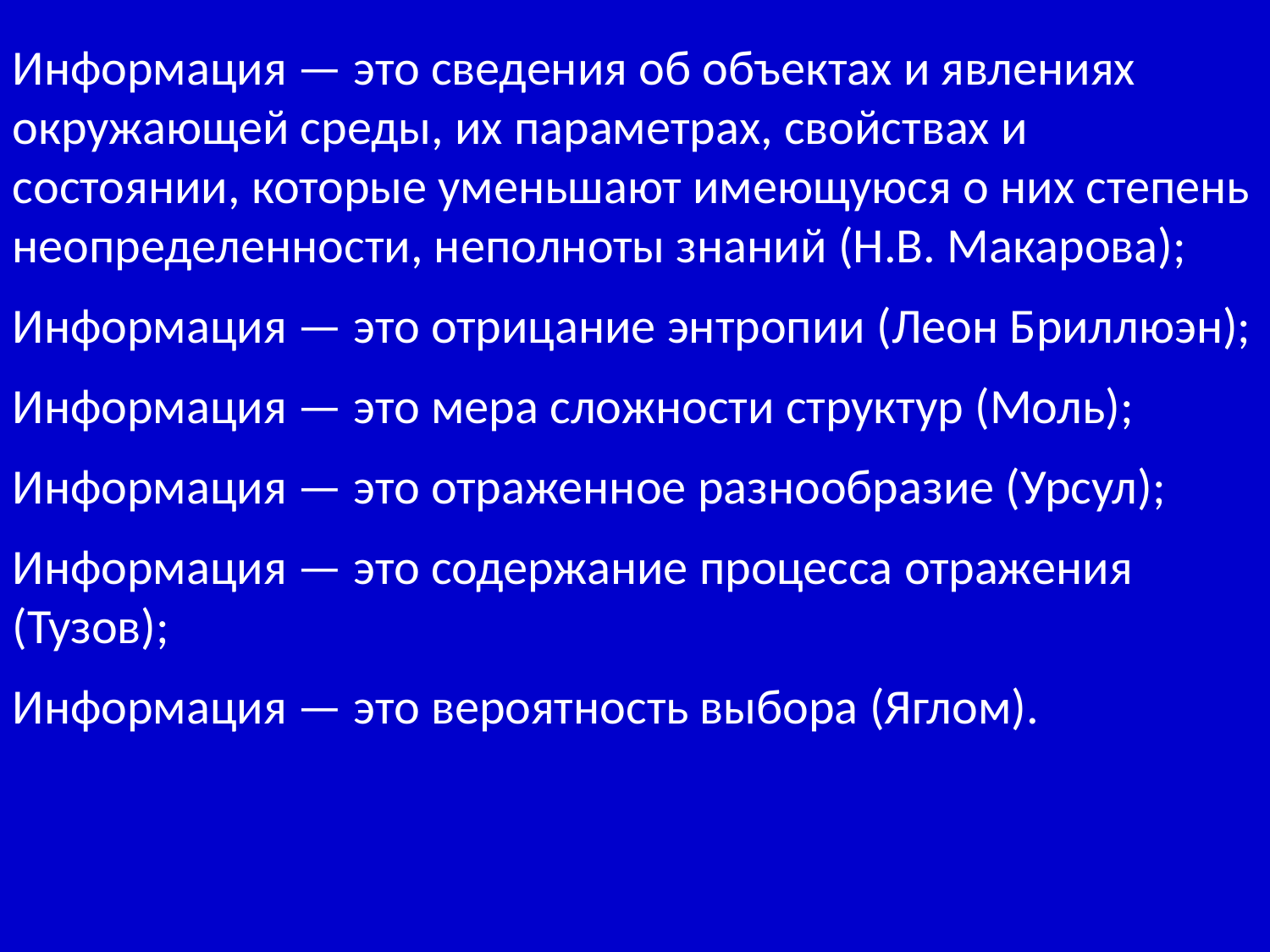

Информация — это сведения об объектах и явлениях окружающей среды, их параметрах, свойствах и состоянии, которые уменьшают имеющуюся о них степень неопределенности, неполноты знаний (Н.В. Макарова);
Информация — это отрицание энтропии (Леон Бриллюэн);
Информация — это мера сложности структур (Моль);
Информация — это отраженное разнообразие (Урсул);
Информация — это содержание процесса отражения (Тузов);
Информация — это вероятность выбора (Яглом).